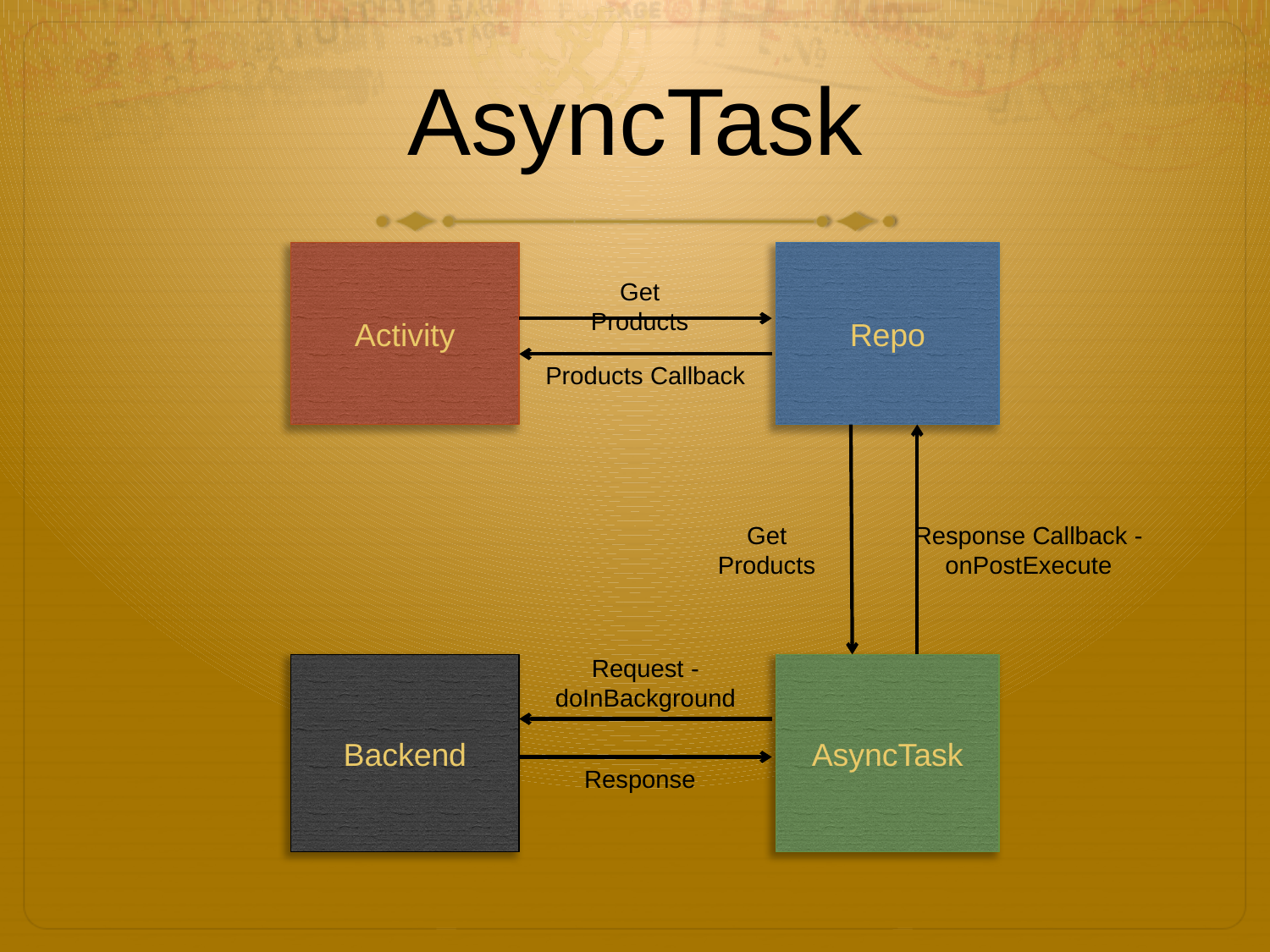

# AsyncTask
Activity
Repo
Get Products
Products Callback
Get Products
Response Callback - onPostExecute
Request - doInBackground
Backend
AsyncTask
Response